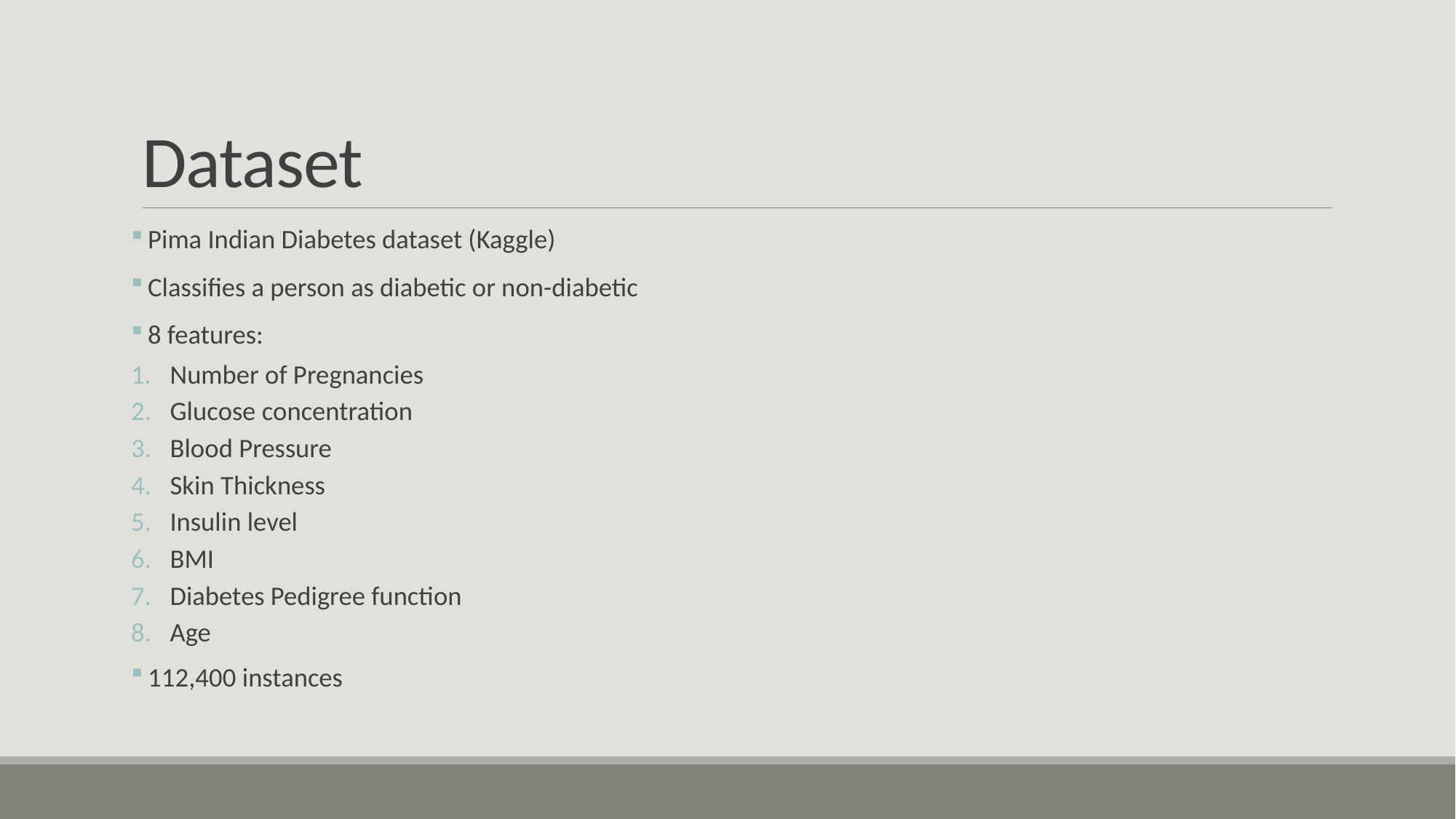

# Dataset
 Pima Indian Diabetes dataset (Kaggle)
 Classifies a person as diabetic or non-diabetic
 8 features:
Number of Pregnancies
Glucose concentration
Blood Pressure
Skin Thickness
Insulin level
BMI
Diabetes Pedigree function
Age
 112,400 instances